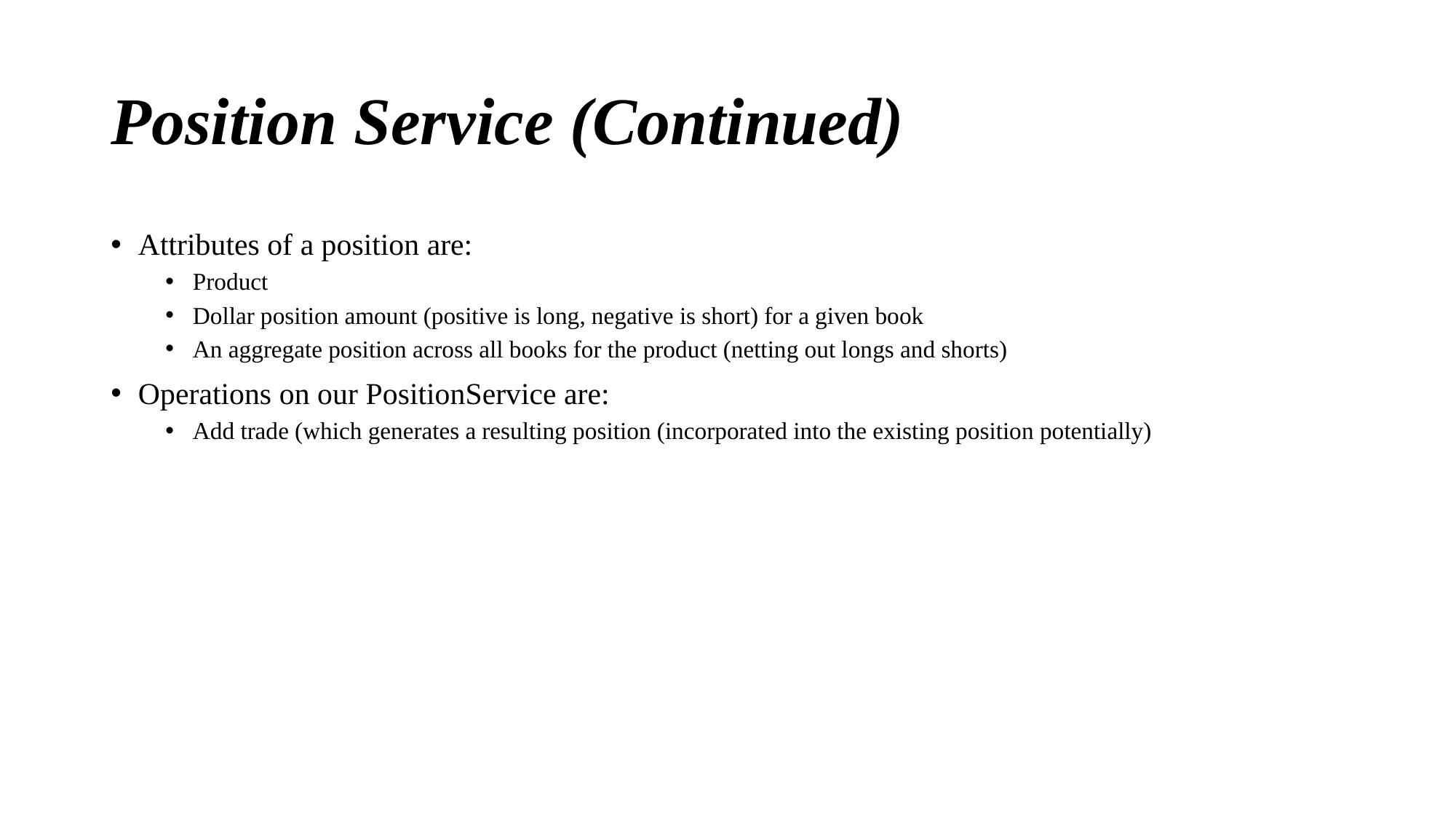

# Position Service (Continued)
Attributes of a position are:
Product
Dollar position amount (positive is long, negative is short) for a given book
An aggregate position across all books for the product (netting out longs and shorts)
Operations on our PositionService are:
Add trade (which generates a resulting position (incorporated into the existing position potentially)